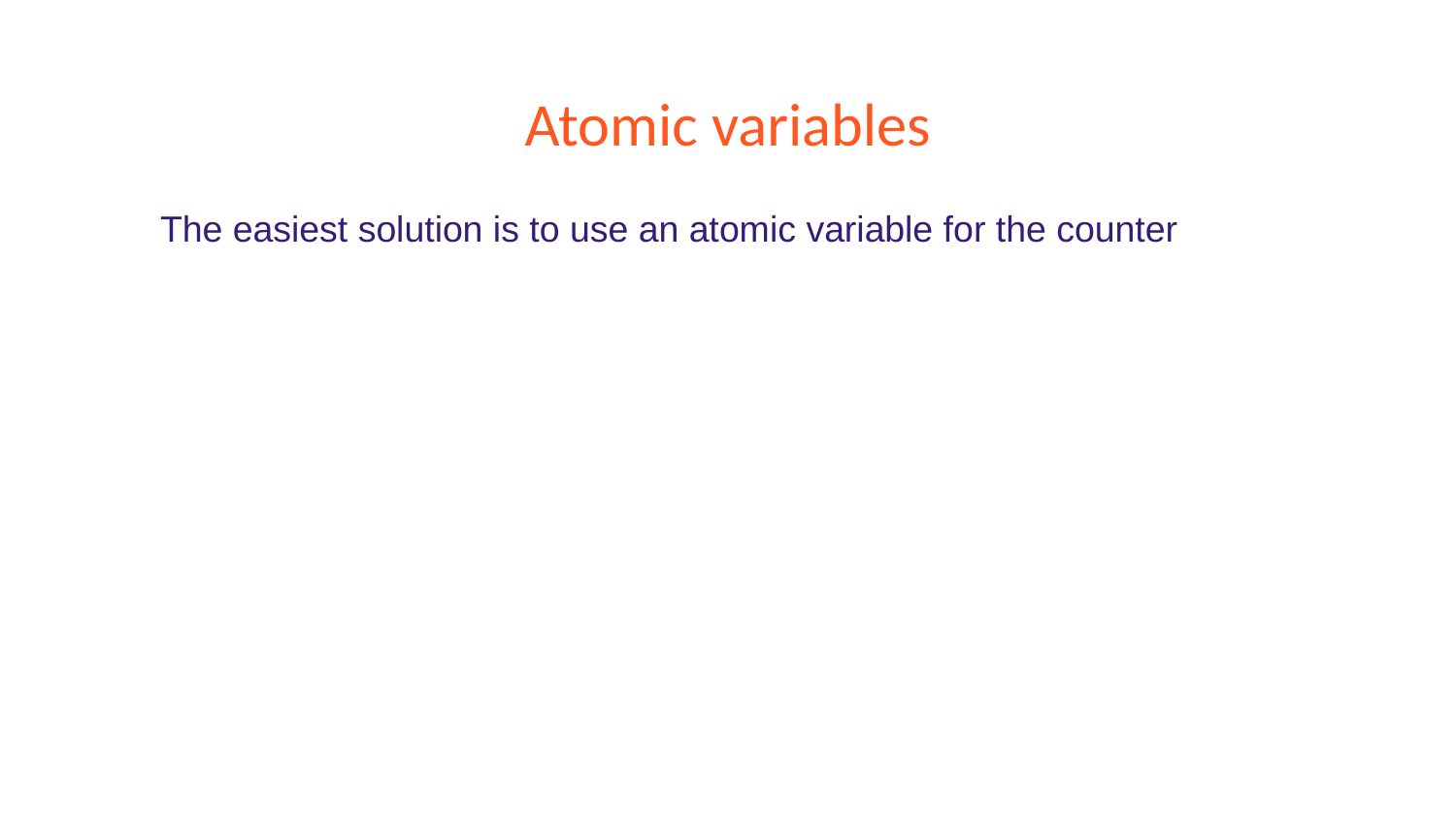

# Atomic variables
The easiest solution is to use an atomic variable for the counter